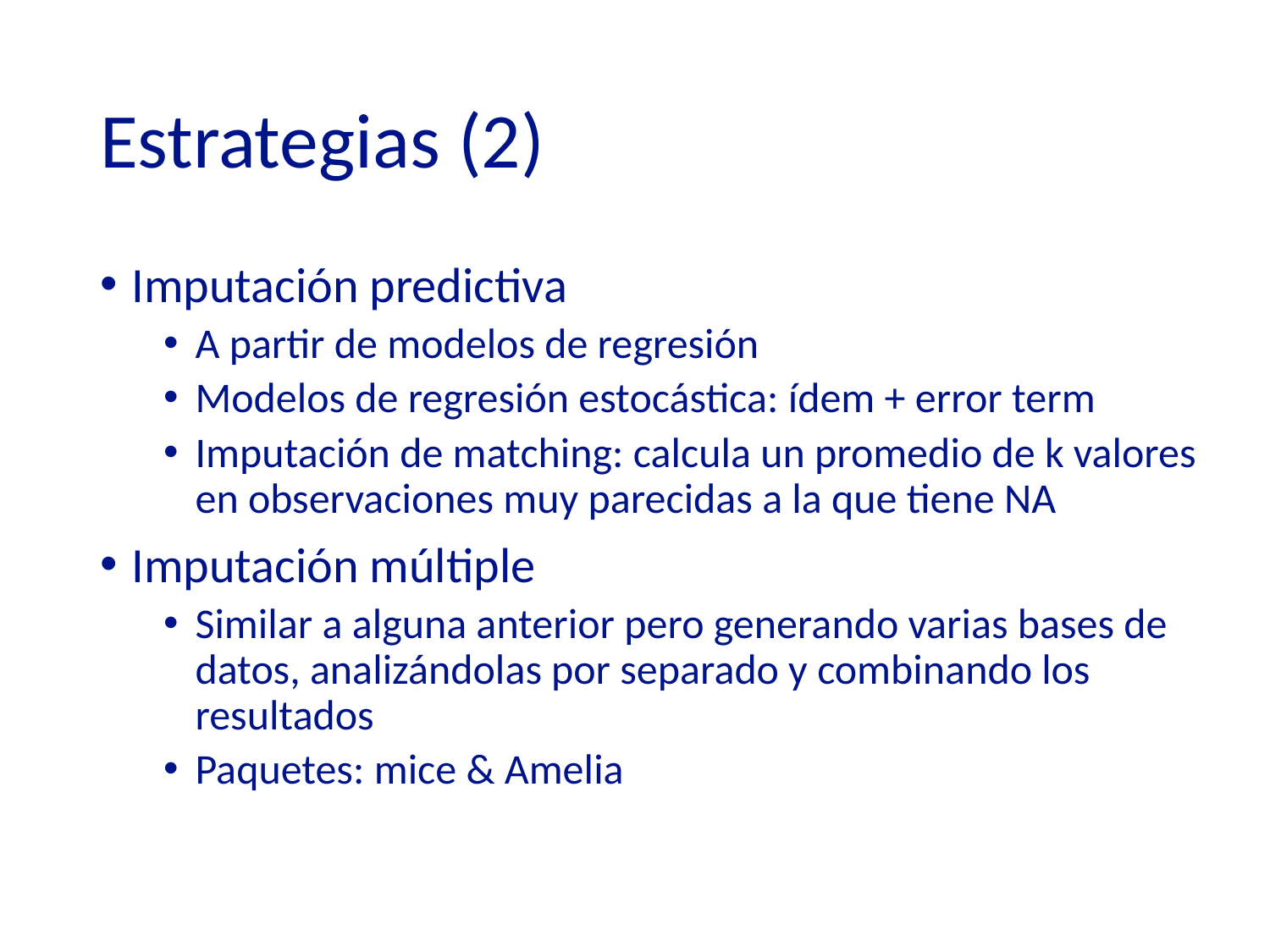

# Estrategias (2)
Imputación predictiva
A partir de modelos de regresión
Modelos de regresión estocástica: ídem + error term
Imputación de matching: calcula un promedio de k valores en observaciones muy parecidas a la que tiene NA
Imputación múltiple
Similar a alguna anterior pero generando varias bases de datos, analizándolas por separado y combinando los resultados
Paquetes: mice & Amelia